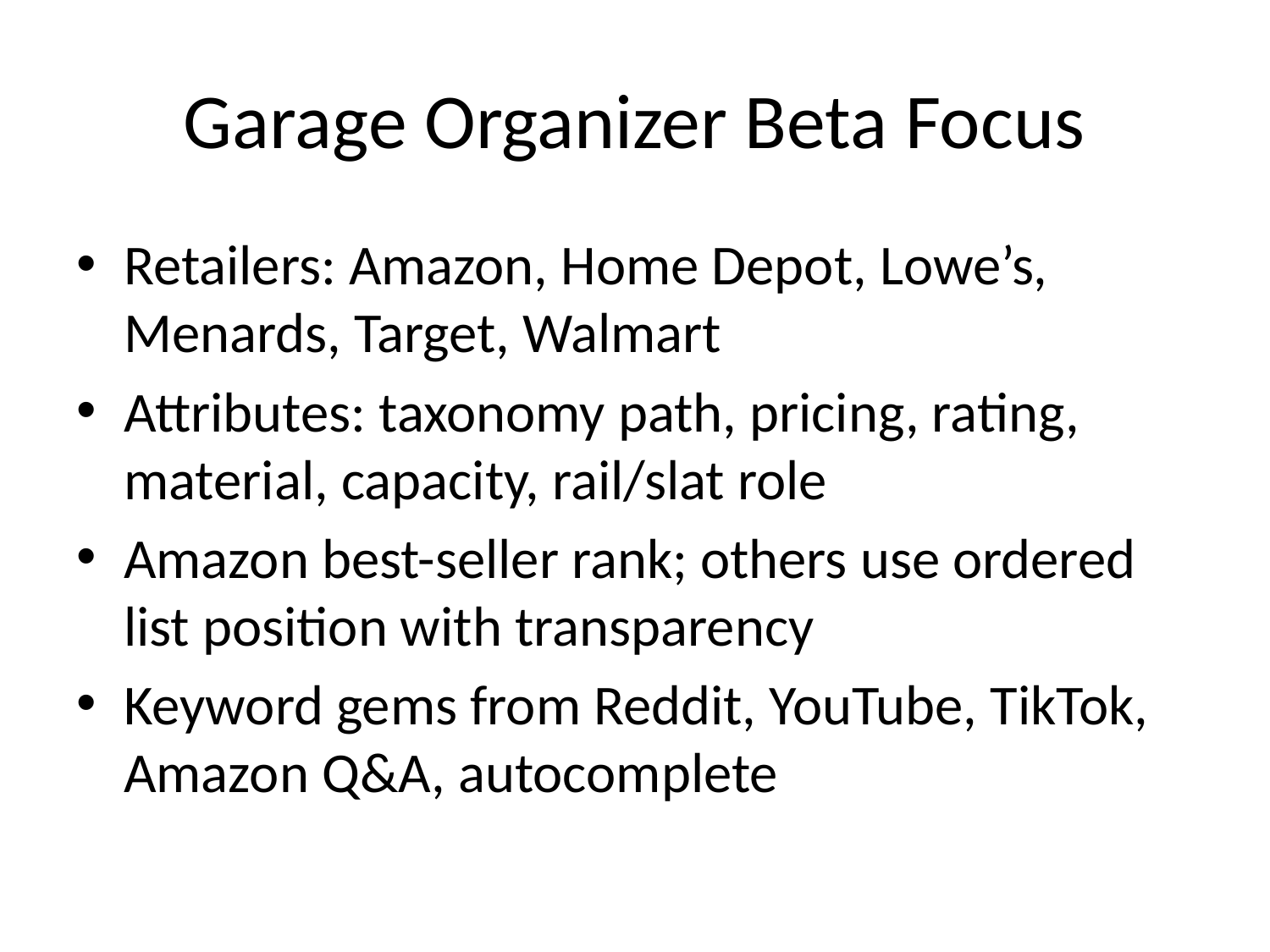

# Garage Organizer Beta Focus
Retailers: Amazon, Home Depot, Lowe’s, Menards, Target, Walmart
Attributes: taxonomy path, pricing, rating, material, capacity, rail/slat role
Amazon best-seller rank; others use ordered list position with transparency
Keyword gems from Reddit, YouTube, TikTok, Amazon Q&A, autocomplete